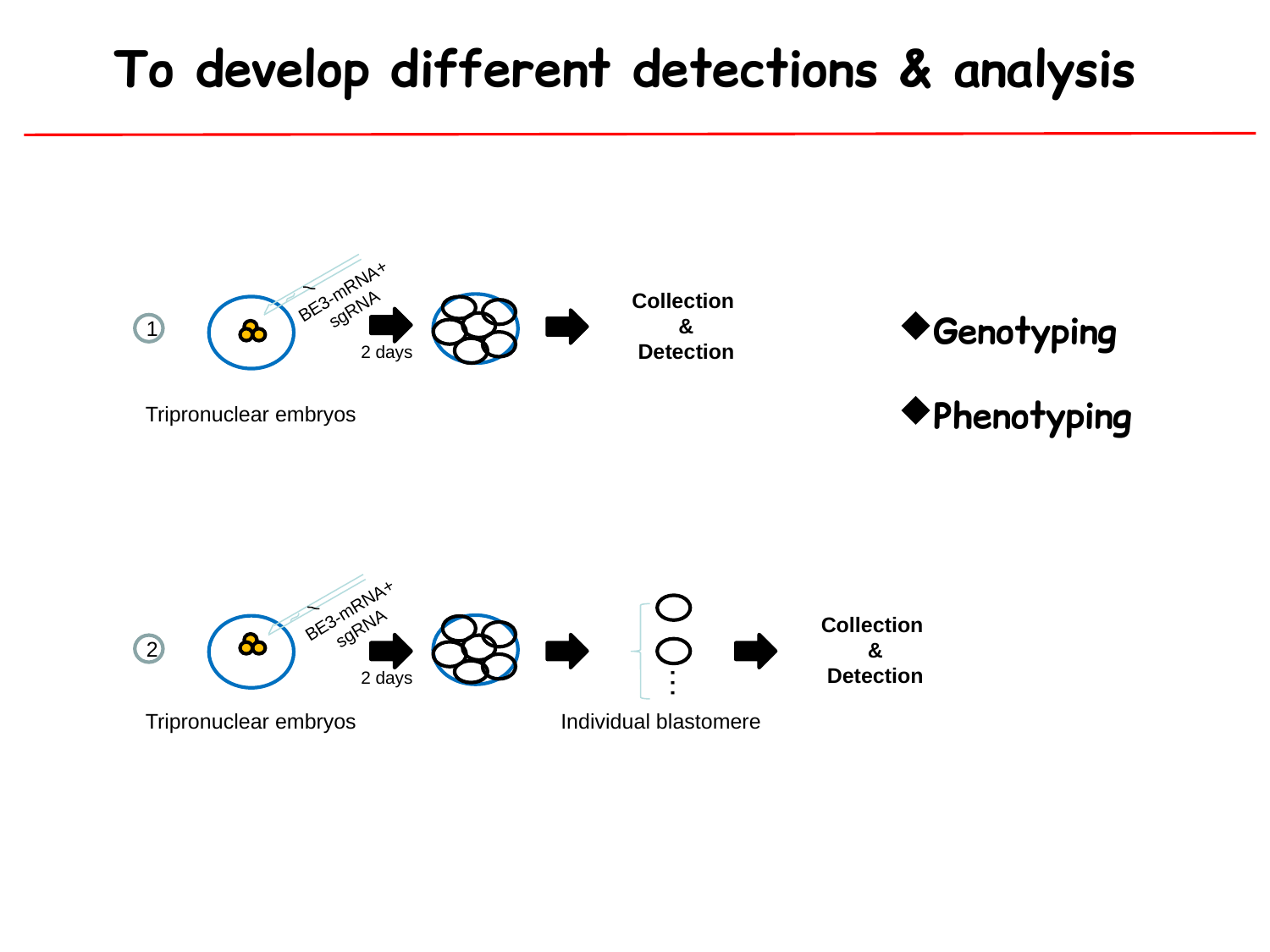

To develop different detections & analysis

Genotyping
Phenotyping
BE3-mRNA+
sgRNA
Collection
&
Detection

1

2 days
Tripronuclear embryos
BE3-mRNA+
sgRNA

Collection
&
Detection

2

2 days
…
Tripronuclear embryos
Individual blastomere